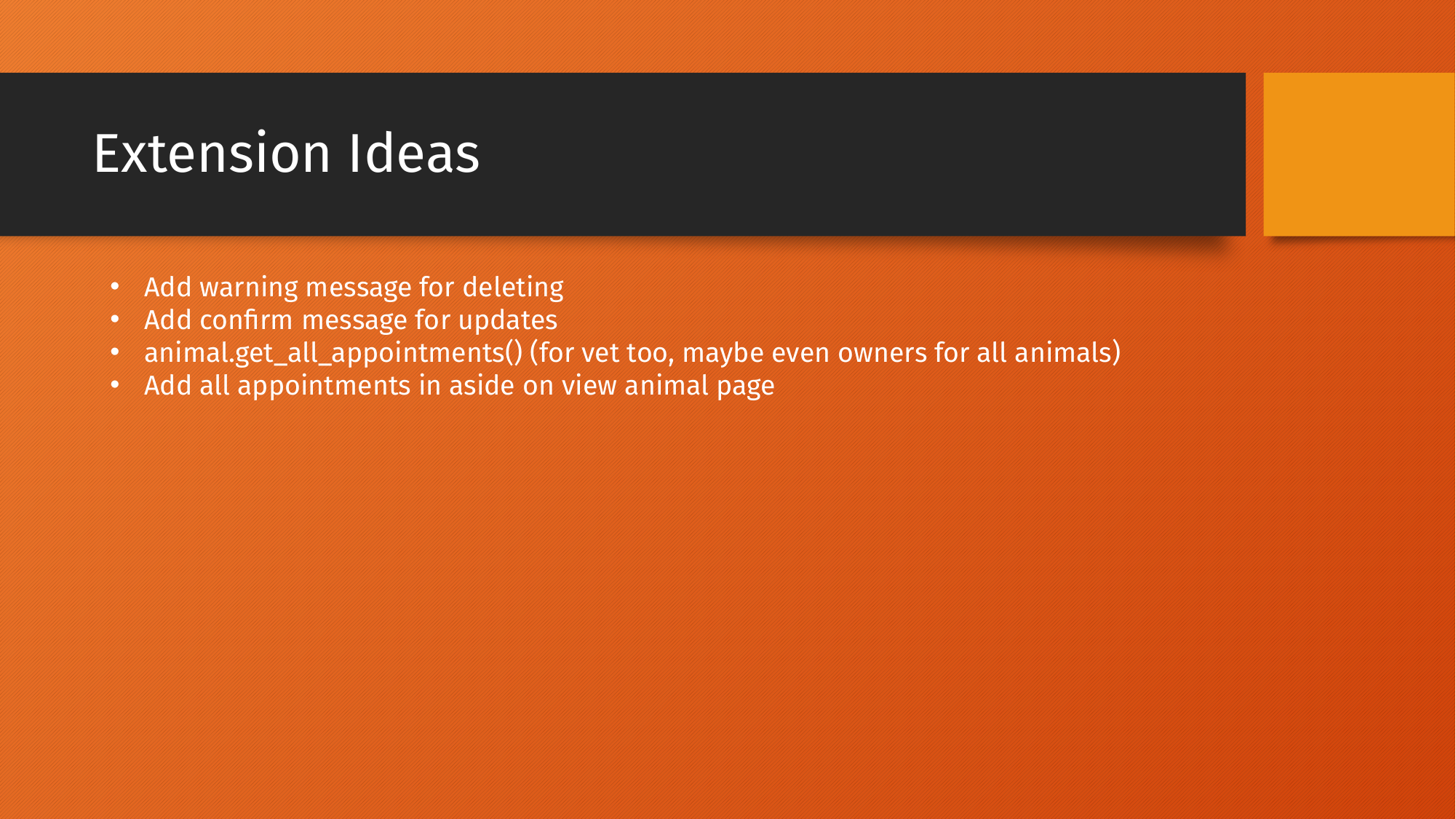

# Extension Ideas
Add warning message for deleting
Add confirm message for updates
animal.get_all_appointments() (for vet too, maybe even owners for all animals)
Add all appointments in aside on view animal page